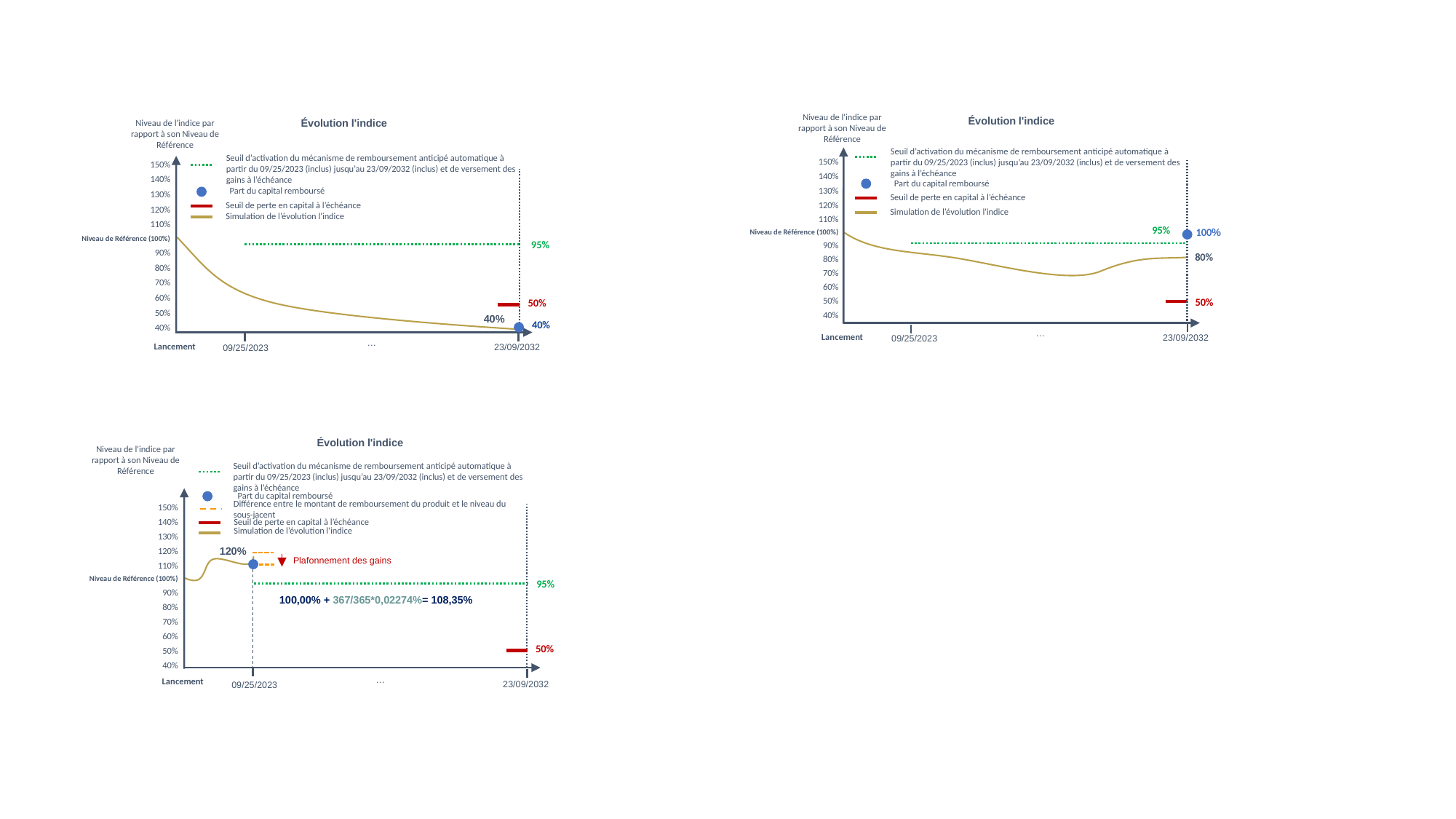

Niveau de l'indice par rapport à son Niveau de Référence
Évolution l'indice
Évolution l'indice
Niveau de l'indice par rapport à son Niveau de Référence
Seuil d’activation du mécanisme de remboursement anticipé automatique à partir du 09/25/2023 (inclus) jusqu’au 23/09/2032 (inclus) et de versement des gains à l’échéance
150%
140%
130%
120%
110%
Niveau de Référence (100%)
90%
 80%
70%
60%
50%
40%
Seuil d’activation du mécanisme de remboursement anticipé automatique à partir du 09/25/2023 (inclus) jusqu’au 23/09/2032 (inclus) et de versement des gains à l’échéance

150%
140%
130%
120%
110%
Niveau de Référence (100%)
90%
 80%
70%
60%
50%
40%

Part du capital remboursé
Part du capital remboursé

Seuil de perte en capital à l’échéance

Seuil de perte en capital à l’échéance
Simulation de l’évolution l'indice
Simulation de l’évolution l'indice
95%
100%
95%

80%
50%
50%
40%
40%
…

Lancement
23/09/2032
09/25/2023
…
Lancement
23/09/2032
09/25/2023
Évolution l'indice
Niveau de l'indice par rapport à son Niveau de Référence
Seuil d’activation du mécanisme de remboursement anticipé automatique à partir du 09/25/2023 (inclus) jusqu’au 23/09/2032 (inclus) et de versement des gains à l’échéance
Part du capital remboursé

Différence entre le montant de remboursement du produit et le niveau du sous-jacent
150%
140%
130%
120%
110%
Niveau de Référence (100%)
90%
 80%
70%
60%
50%
40%
Seuil de perte en capital à l’échéance
Simulation de l’évolution l'indice
120%
Plafonnement des gains

95%
100,00% + 367/365*0,02274%= 108,35%
50%
Lancement
…
23/09/2032
09/25/2023